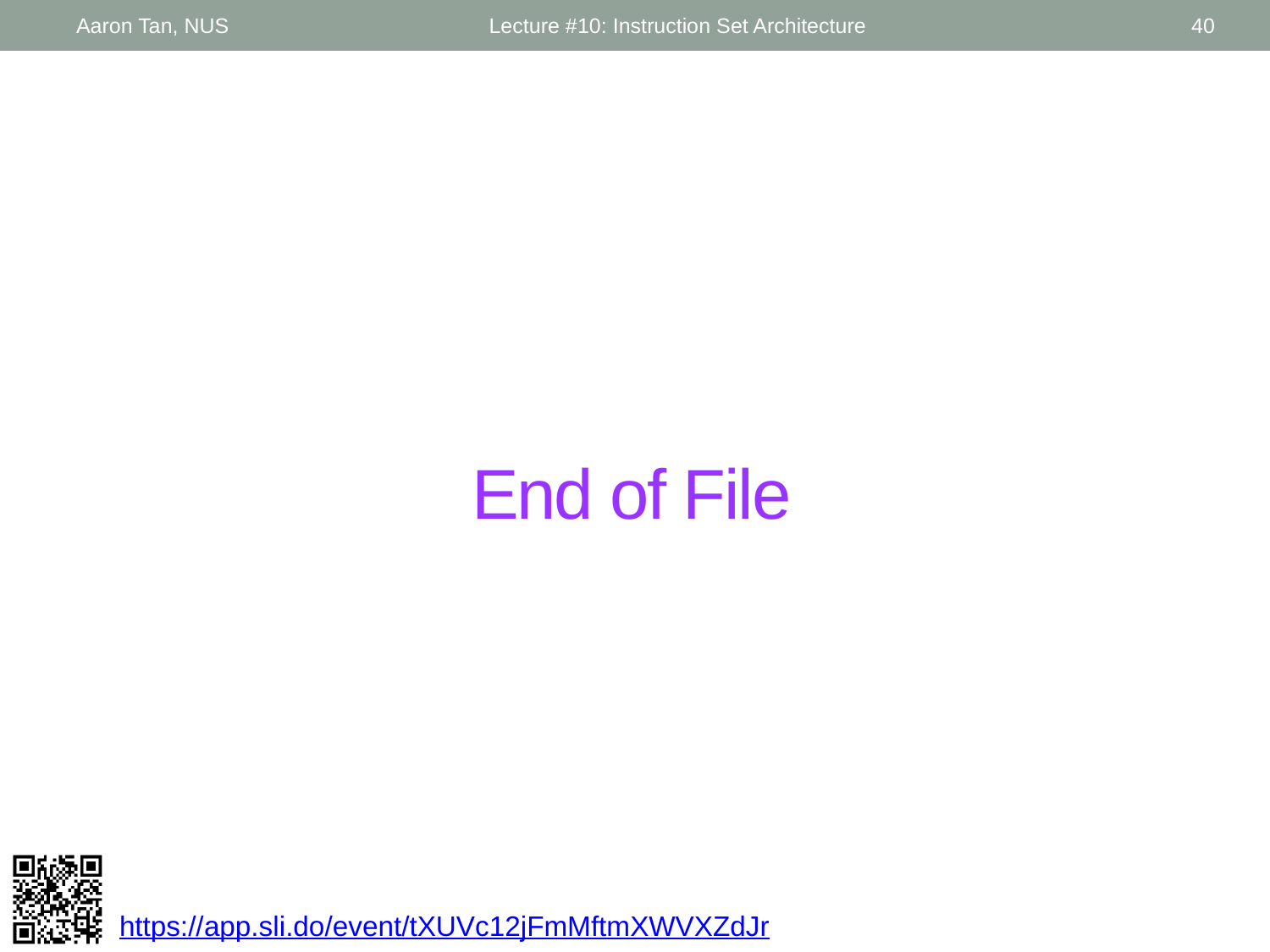

Aaron Tan, NUS
Lecture #10: Instruction Set Architecture
40
# End of File